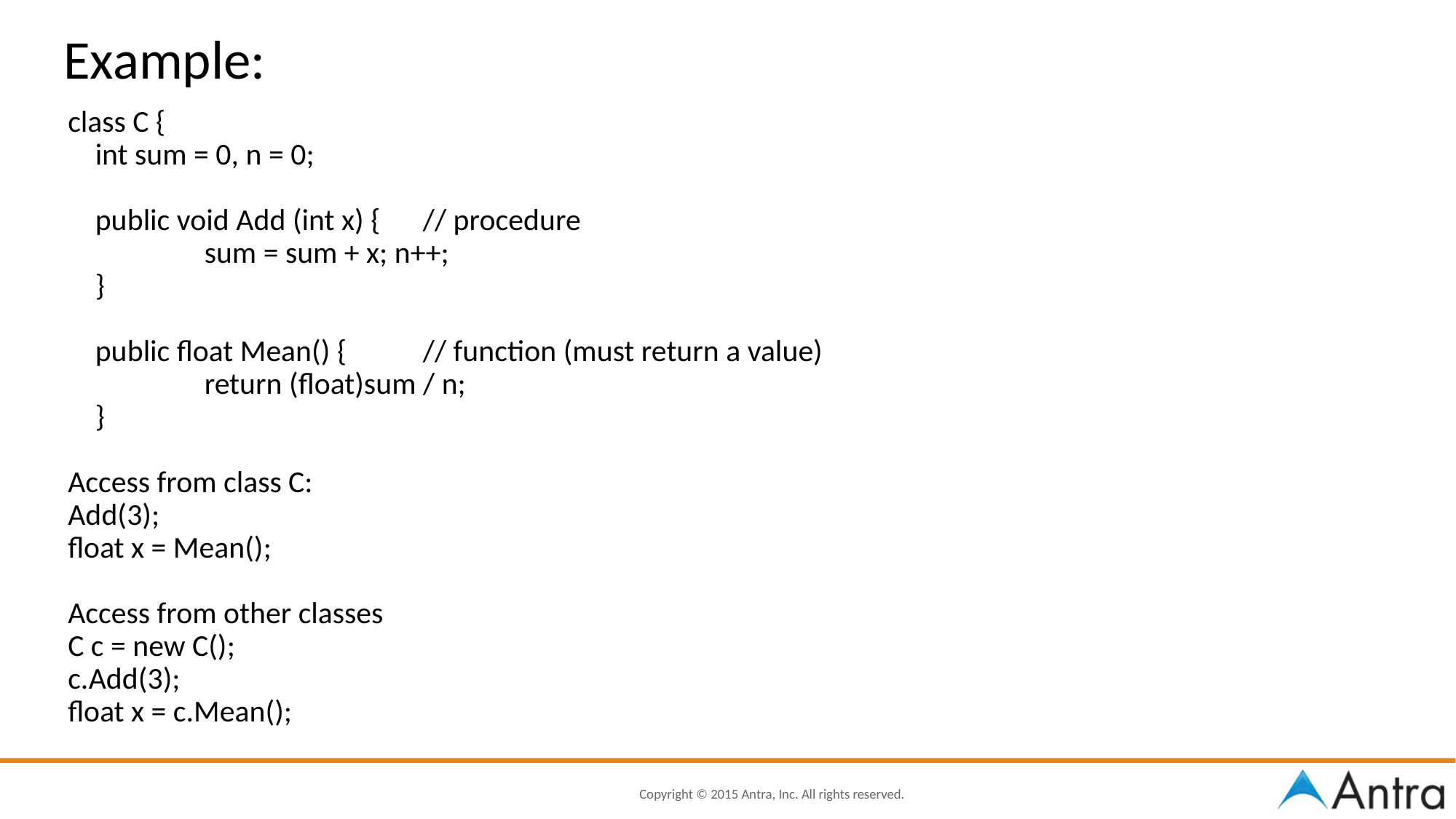

# Example:
class C {
	int sum = 0, n = 0;

	public void Add (int x) {	// procedure
		sum = sum + x; n++;
	}

	public float Mean() {	// function (must return a value)
		return (float)sum / n;
	}

Access from class C:
Add(3);
float x = Mean();

Access from other classes
C c = new C();
c.Add(3);
float x = c.Mean();